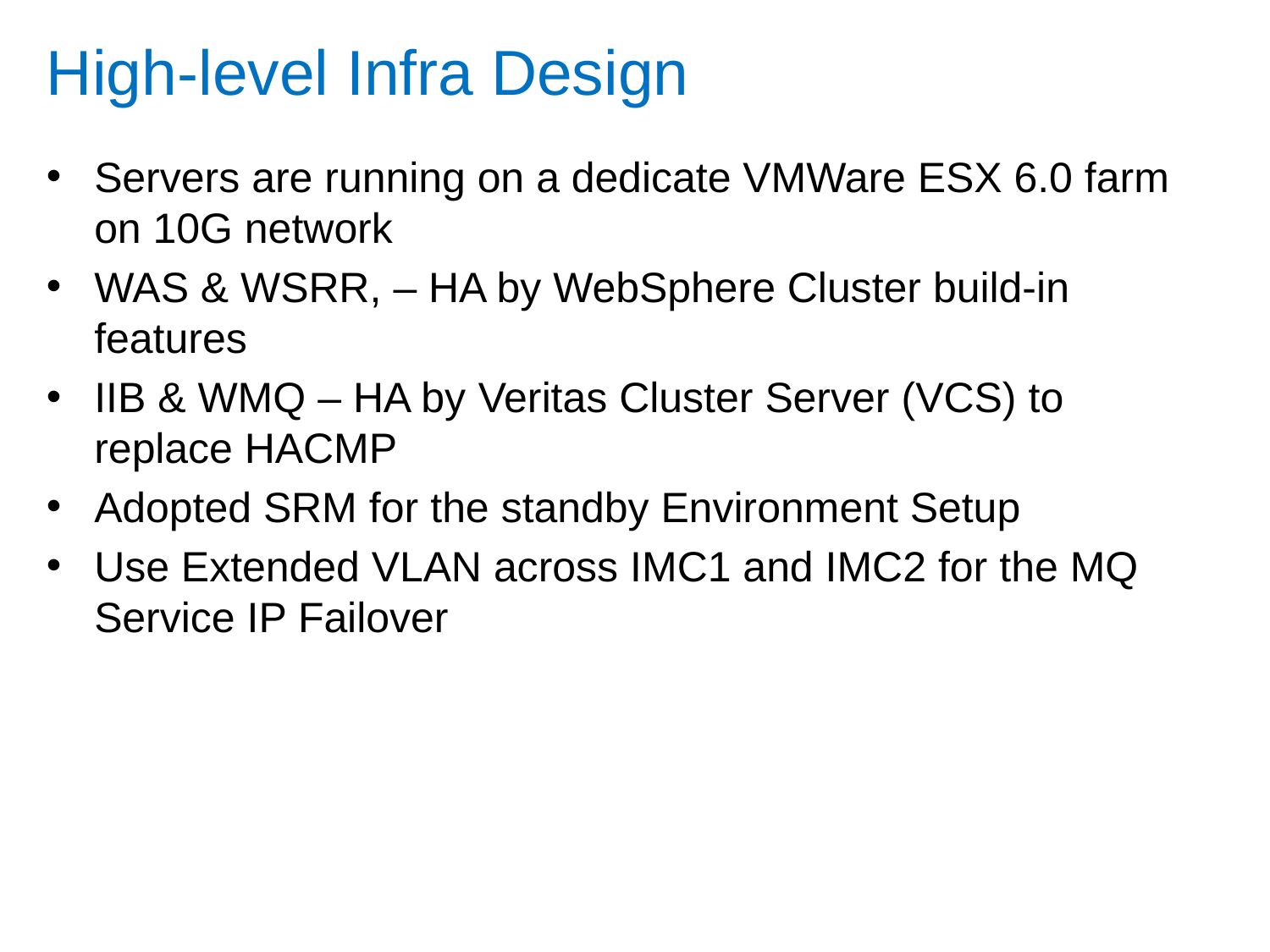

# High-level Infra Design
Servers are running on a dedicate VMWare ESX 6.0 farm on 10G network
WAS & WSRR, – HA by WebSphere Cluster build-in features
IIB & WMQ – HA by Veritas Cluster Server (VCS) to replace HACMP
Adopted SRM for the standby Environment Setup
Use Extended VLAN across IMC1 and IMC2 for the MQ Service IP Failover